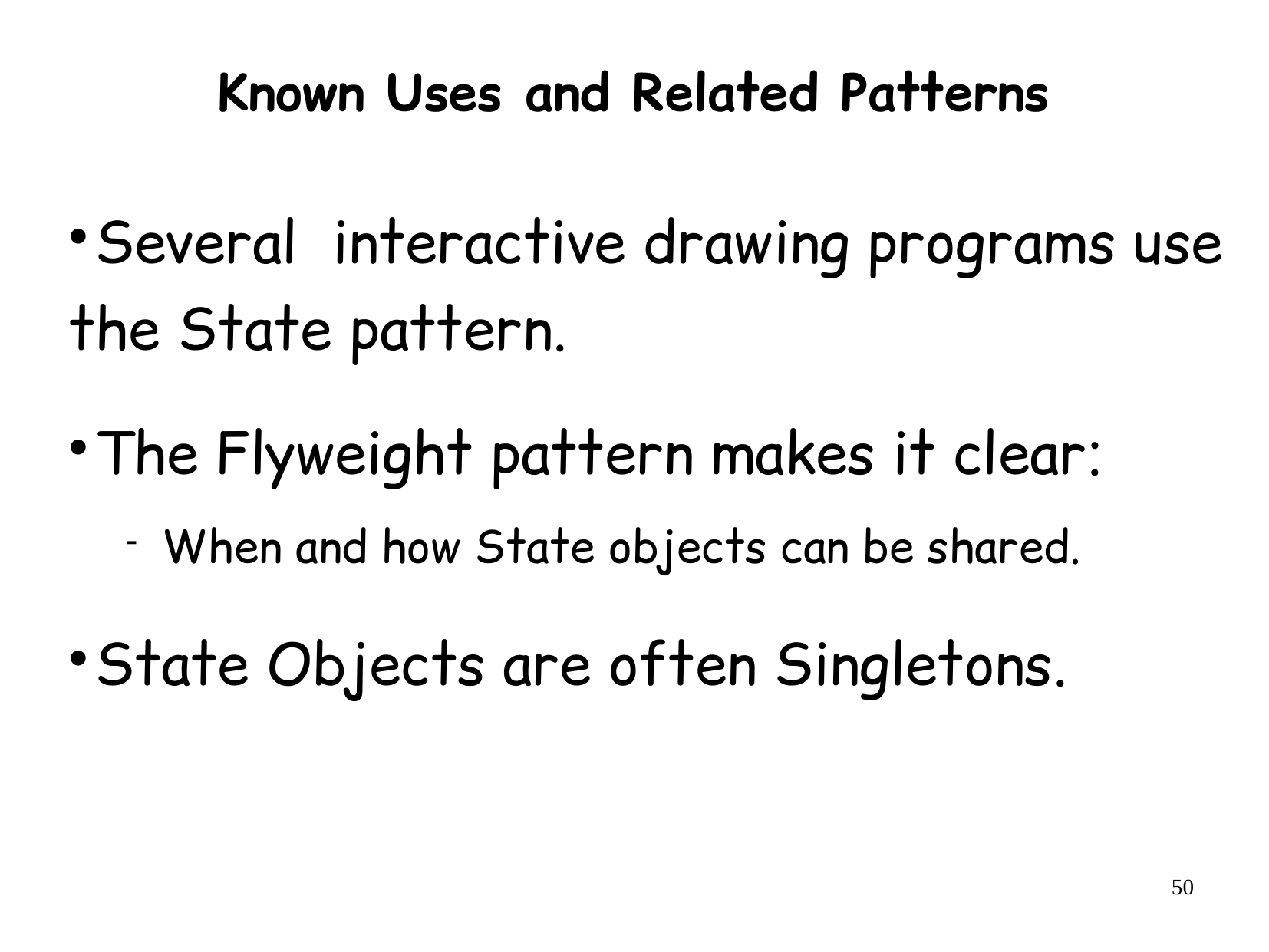

Known Uses and Related Patterns
Several  interactive drawing programs use the State pattern.
The Flyweight pattern makes it clear:
When and how State objects can be shared.
State Objects are often Singletons.